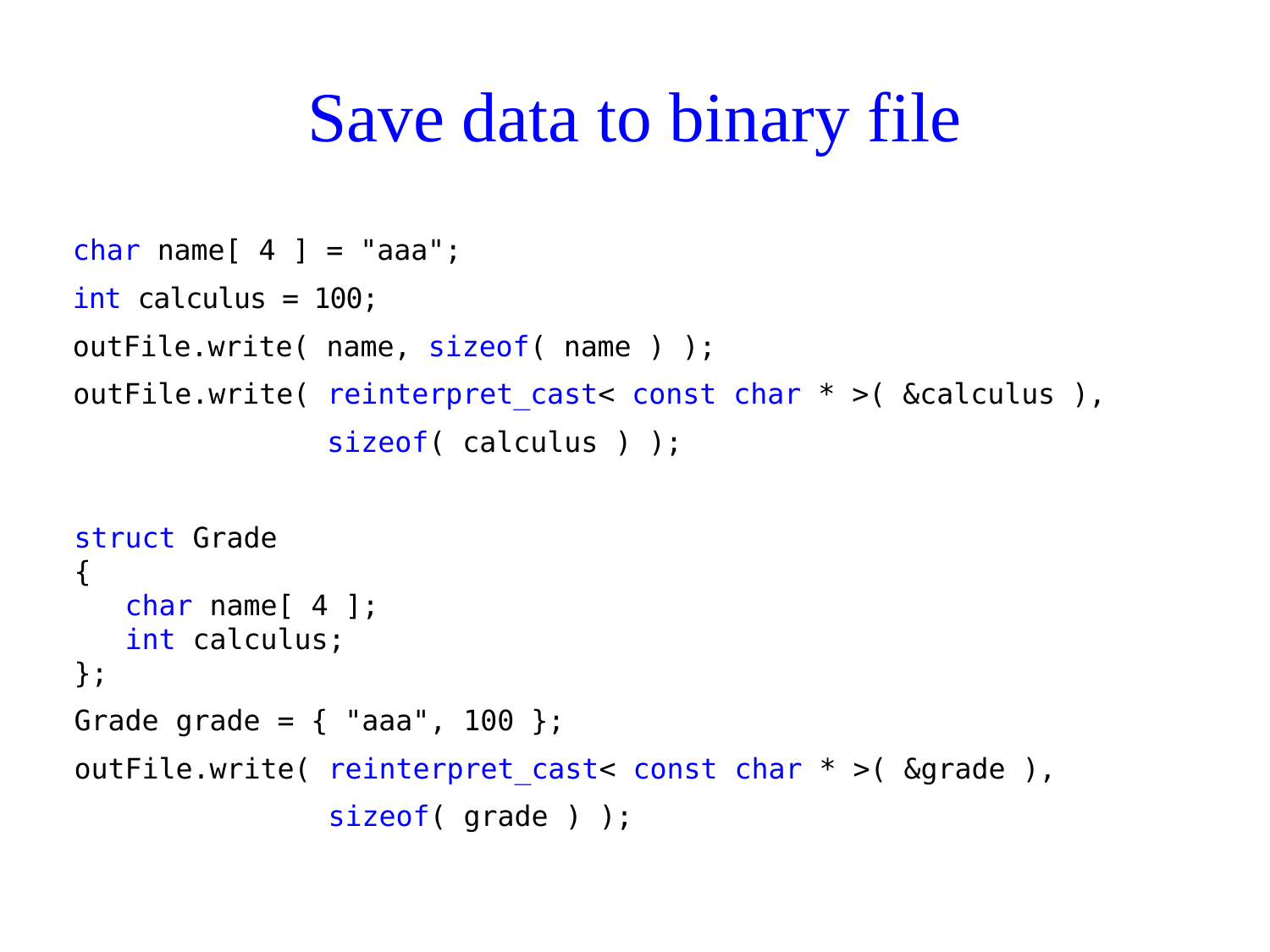

# Save data to binary file
char name[ 4 ] = "aaa";
int calculus = 100;
outFile.write( name, sizeof( name ) );
outFile.write( reinterpret_cast< const char * >( &calculus ),
               sizeof( calculus ) );

struct Grade
{
   char name[ 4 ];
   int calculus;
};
Grade grade = { "aaa", 100 };
outFile.write( reinterpret_cast< const char * >( &grade ),
               sizeof( grade ) );